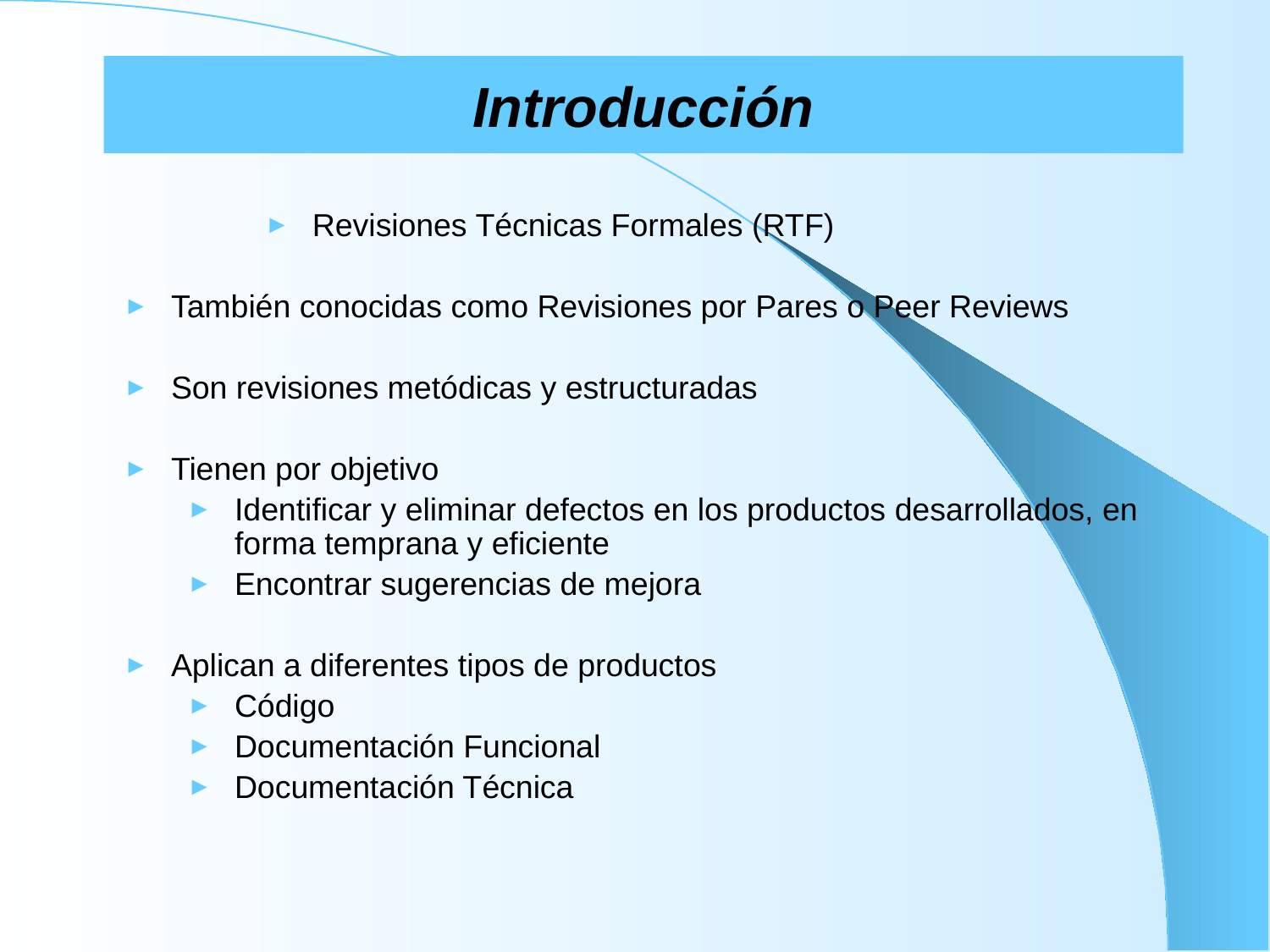

# Introducción

Revisiones Técnicas Formales (RTF)

También conocidas como Revisiones por Pares o Peer Reviews

Son revisiones metódicas y estructuradas

Tienen por objetivo
Identificar y eliminar defectos en los productos desarrollados, en forma temprana y eficiente
Encontrar sugerencias de mejora

Aplican a diferentes tipos de productos
Código
Documentación Funcional
Documentación Técnica